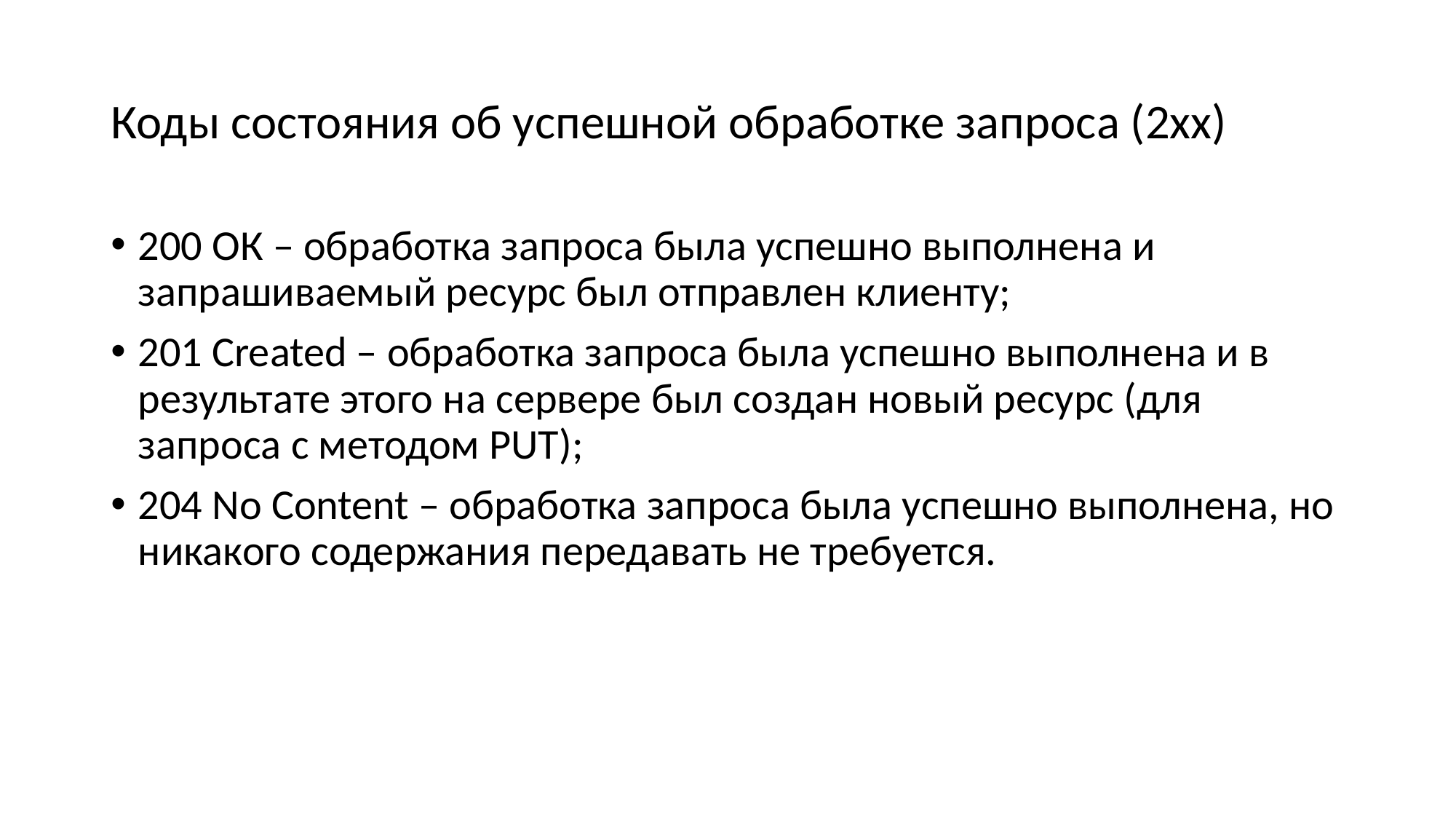

# Коды состояния об успешной обработке запроса (2хх)
200 ОК – обработка запроса была успешно выполнена и запрашиваемый ресурс был отправлен клиенту;
201 Created – обработка запроса была успешно выполнена и в результате этого на сервере был создан новый ресурс (для запроса с методом PUT);
204 No Content – обработка запроса была успешно выполнена, но никакого содержания передавать не требуется.